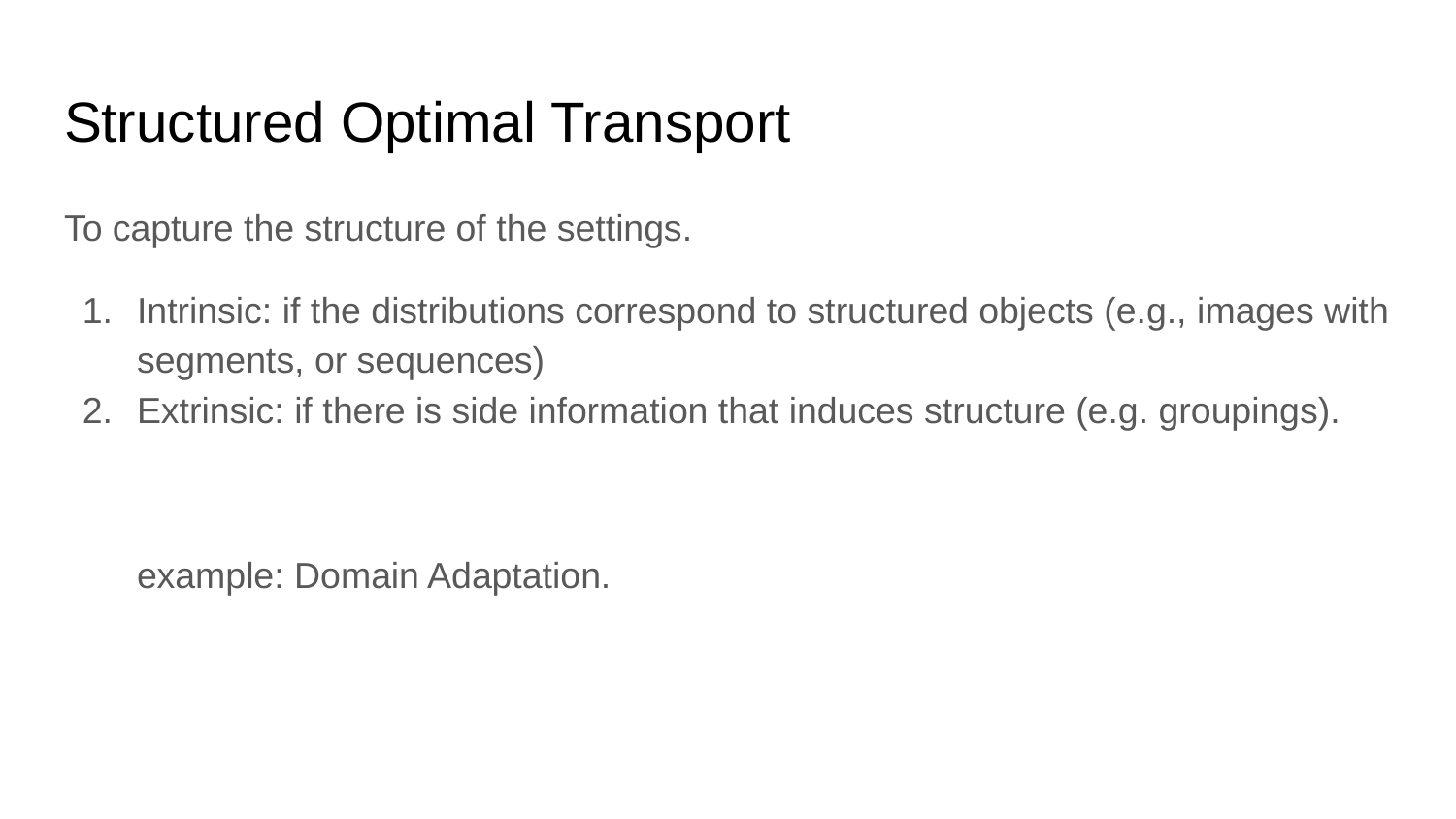

# Structured Optimal Transport
To capture the structure of the settings.
Intrinsic: if the distributions correspond to structured objects (e.g., images with segments, or sequences)
Extrinsic: if there is side information that induces structure (e.g. groupings).

example: Domain Adaptation.